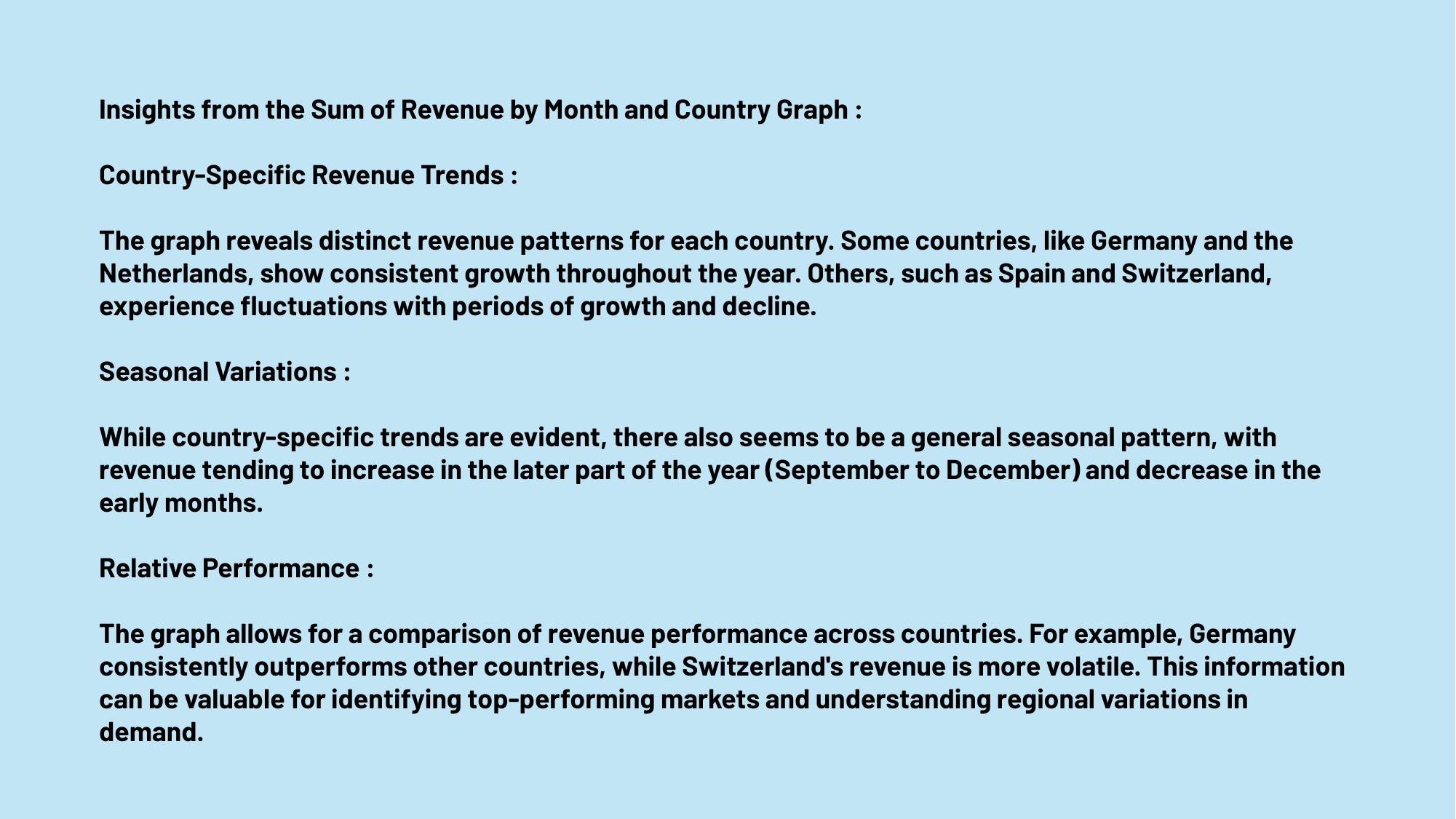

Insights from the Sum of Revenue by Month and Country Graph :

Country-Specific Revenue Trends :

The graph reveals distinct revenue patterns for each country. Some countries, like Germany and the Netherlands, show consistent growth throughout the year. Others, such as Spain and Switzerland, experience fluctuations with periods of growth and decline.

Seasonal Variations :

While country-specific trends are evident, there also seems to be a general seasonal pattern, with revenue tending to increase in the later part of the year (September to December) and decrease in the early months.

Relative Performance :

The graph allows for a comparison of revenue performance across countries. For example, Germany consistently outperforms other countries, while Switzerland's revenue is more volatile. This information can be valuable for identifying top-performing markets and understanding regional variations in demand.